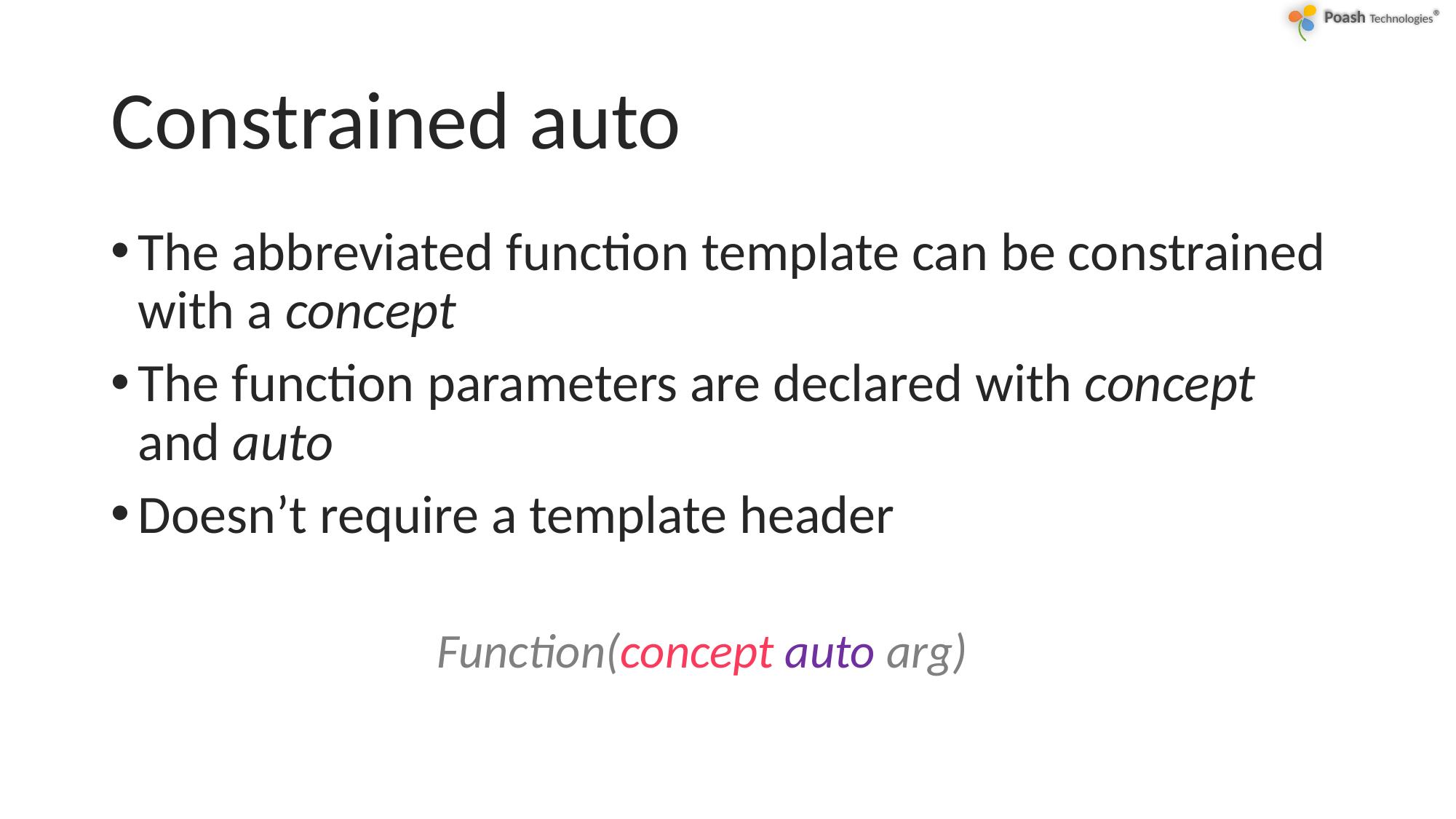

# Constrained auto
The abbreviated function template can be constrained with a concept
The function parameters are declared with concept and auto
Doesn’t require a template header

Function(concept auto arg)